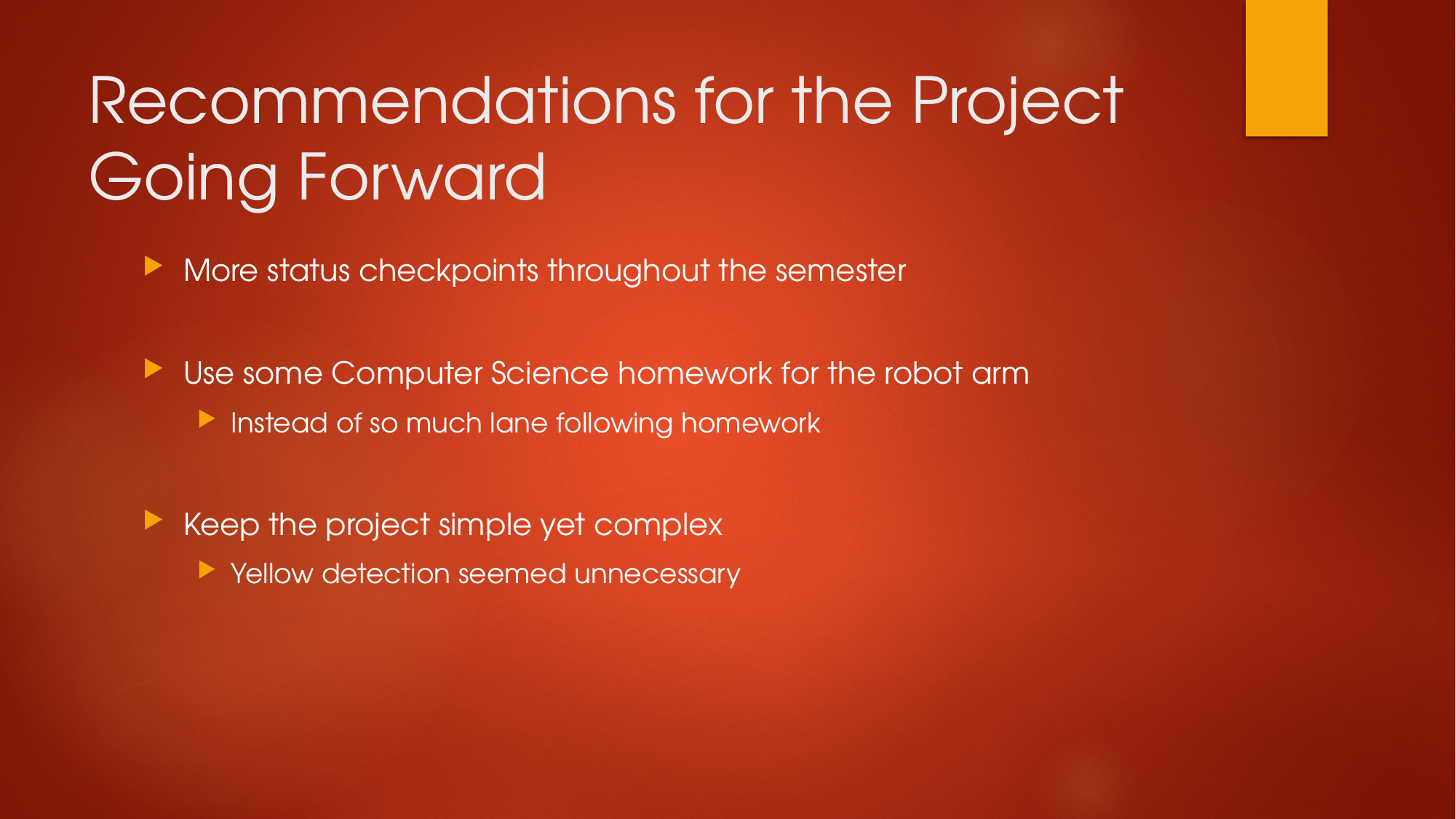

# Recommendations for the Project Going Forward
More status checkpoints throughout the semester

Use some Computer Science homework for the robot arm
Instead of so much lane following homework

Keep the project simple yet complex
Yellow detection seemed unnecessary